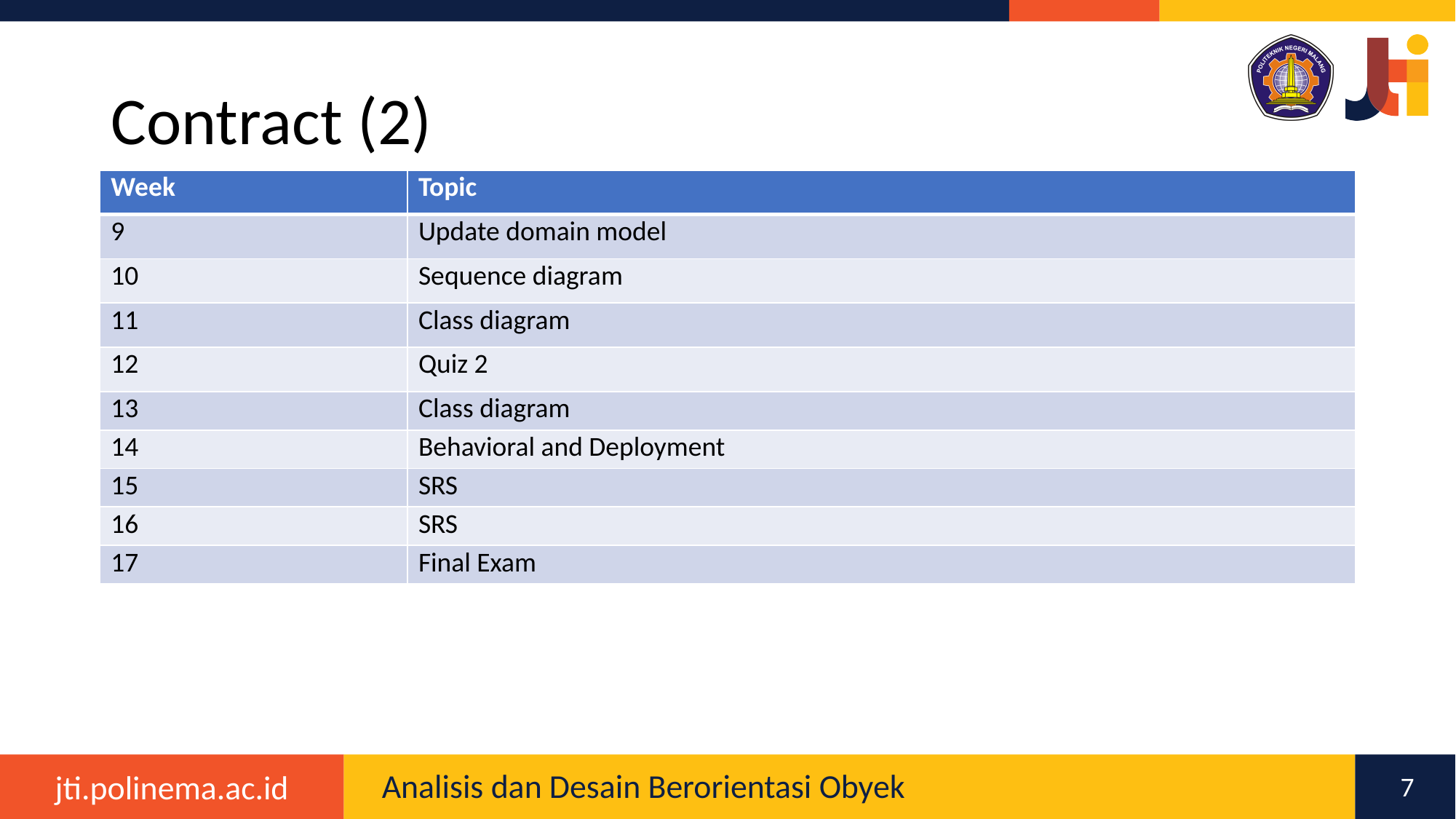

# Contract (2)
| Week | Topic |
| --- | --- |
| 9 | Update domain model |
| 10 | Sequence diagram |
| 11 | Class diagram |
| 12 | Quiz 2 |
| 13 | Class diagram |
| 14 | Behavioral and Deployment |
| 15 | SRS |
| 16 | SRS |
| 17 | Final Exam |
Analisis dan Desain Berorientasi Obyek
7